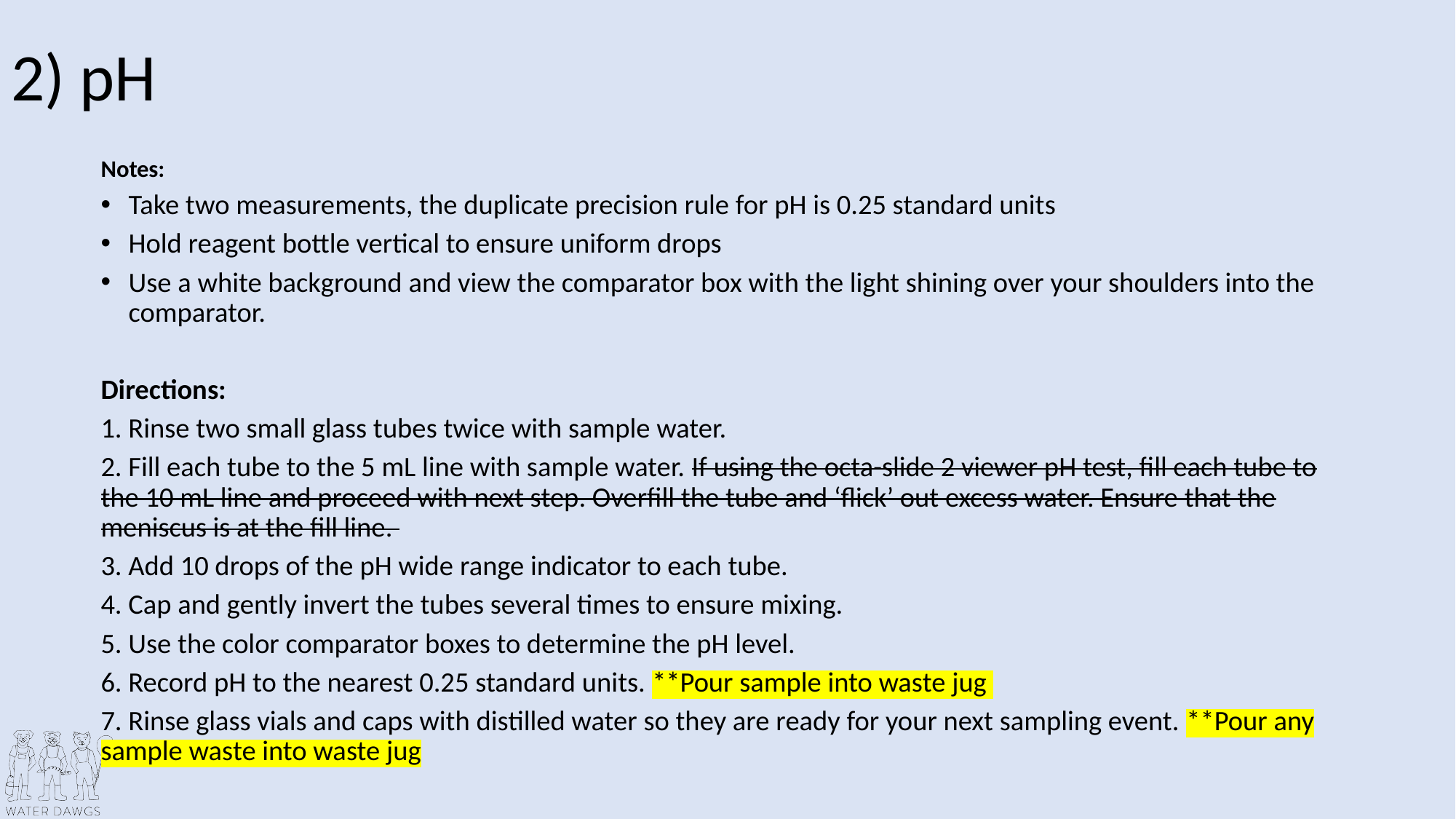

# 2) pH

Notes:
Take two measurements, the duplicate precision rule for pH is 0.25 standard units
Hold reagent bottle vertical to ensure uniform drops
Use a white background and view the comparator box with the light shining over your shoulders into the comparator.

Directions:
1. Rinse two small glass tubes twice with sample water.
2. Fill each tube to the 5 mL line with sample water. If using the octa-slide 2 viewer pH test, fill each tube to the 10 mL line and proceed with next step. Overfill the tube and ‘flick’ out excess water. Ensure that the meniscus is at the fill line.
3. Add 10 drops of the pH wide range indicator to each tube.
4. Cap and gently invert the tubes several times to ensure mixing.
5. Use the color comparator boxes to determine the pH level.
6. Record pH to the nearest 0.25 standard units. **Pour sample into waste jug
7. Rinse glass vials and caps with distilled water so they are ready for your next sampling event. **Pour any sample waste into waste jug